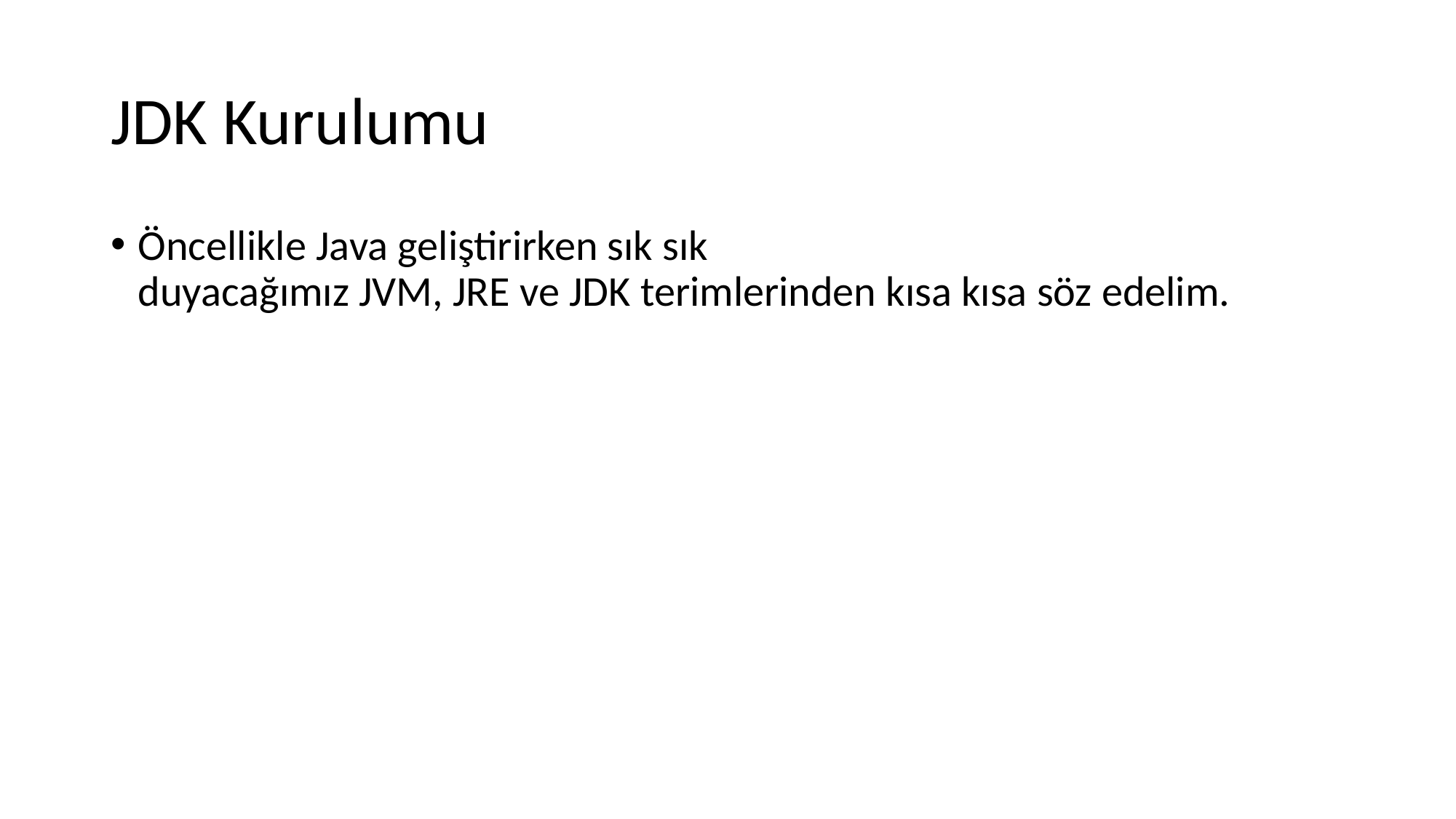

# JDK Kurulumu
Öncellikle Java geliştirirken sık sık duyacağımız JVM, JRE ve JDK terimlerinden kısa kısa söz edelim.